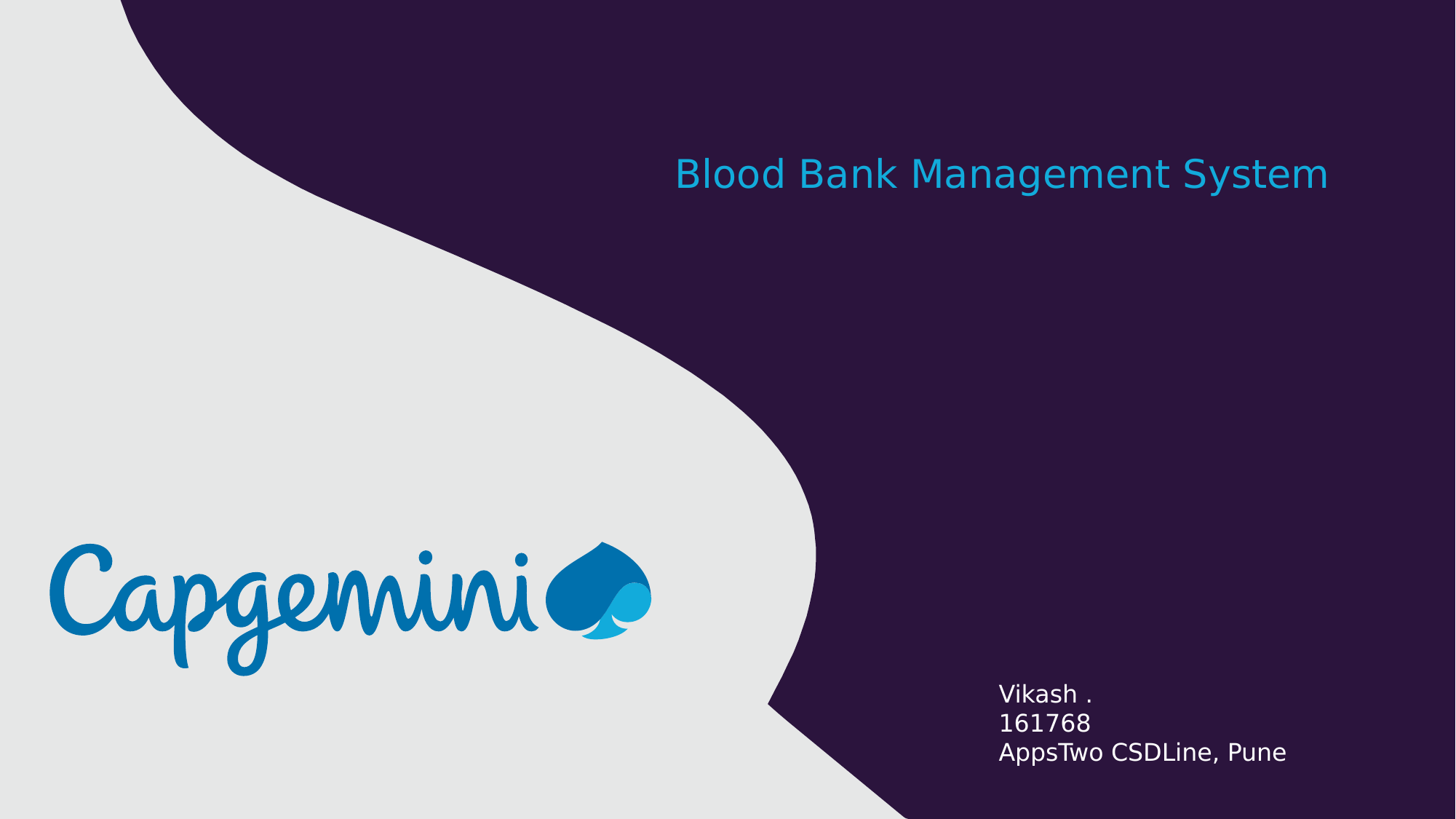

# Blood Bank Management System
Vikash .
161768
AppsTwo CSDLine, Pune